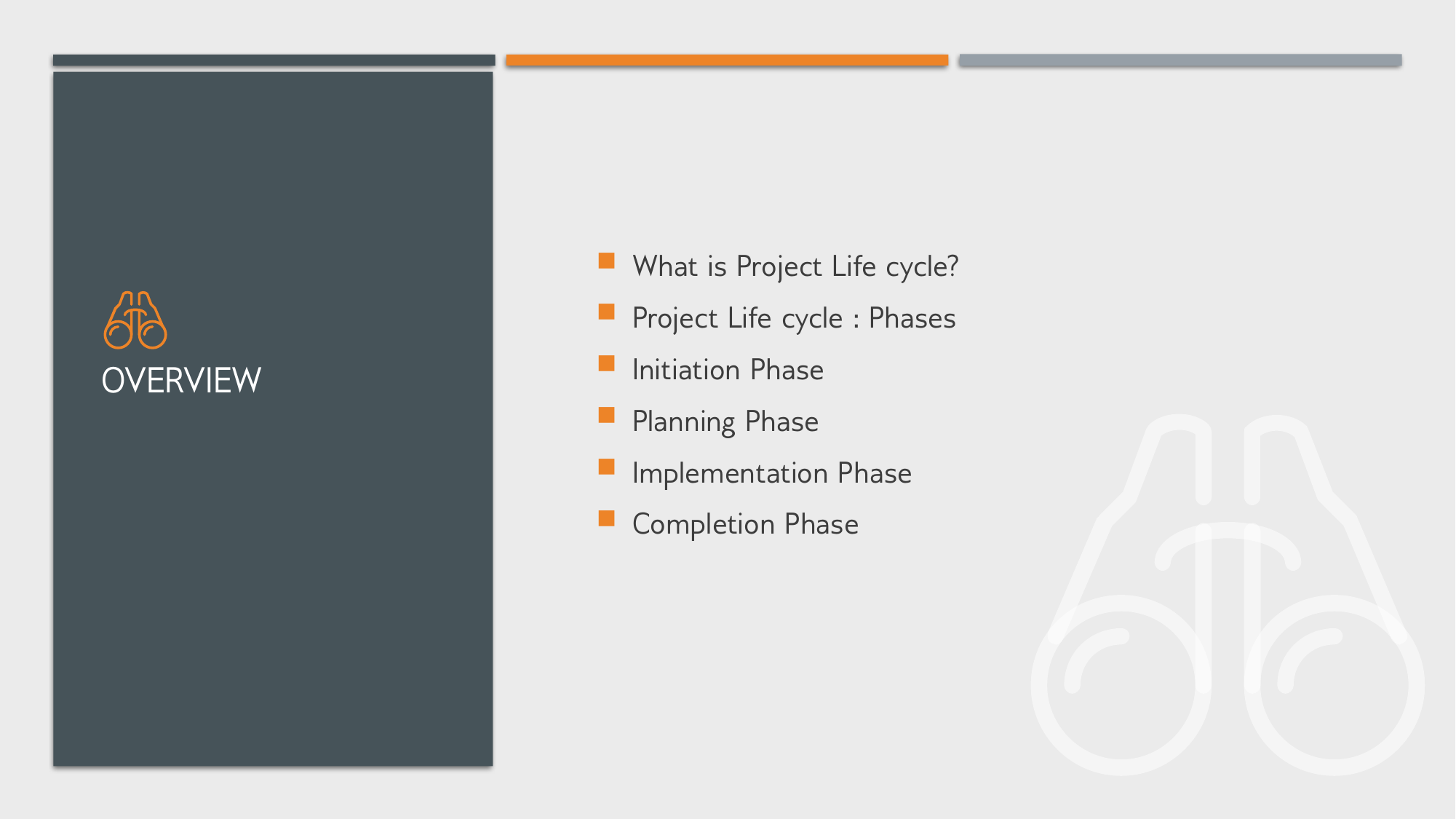

What is Project Life cycle?
Project Life cycle : Phases
Initiation Phase
Planning Phase
Implementation Phase
Completion Phase

# Overview